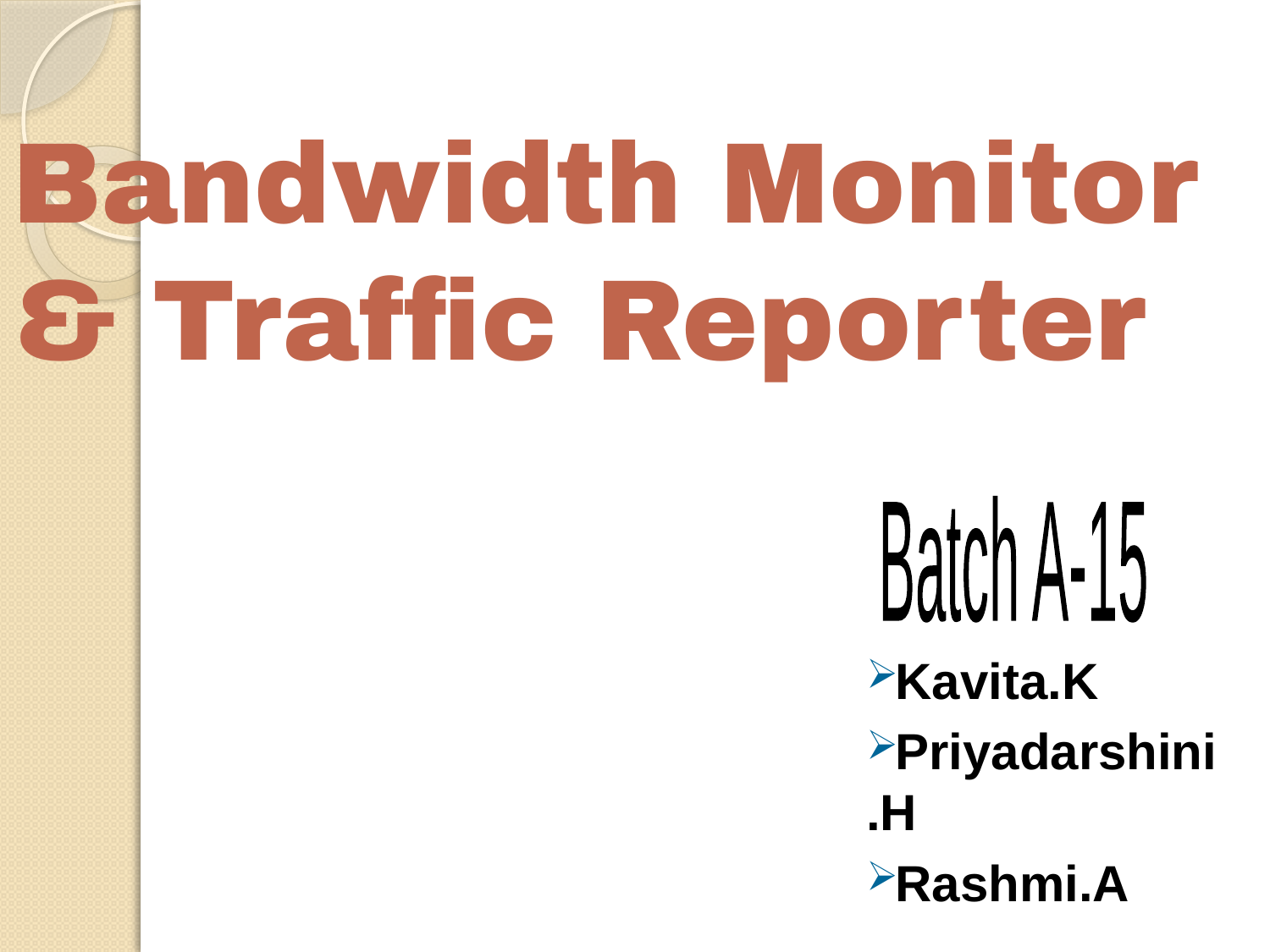

Bandwidth Monitor & Traffic Reporter
Batch A-15
Kavita.K
Priyadarshini.H
Rashmi.A